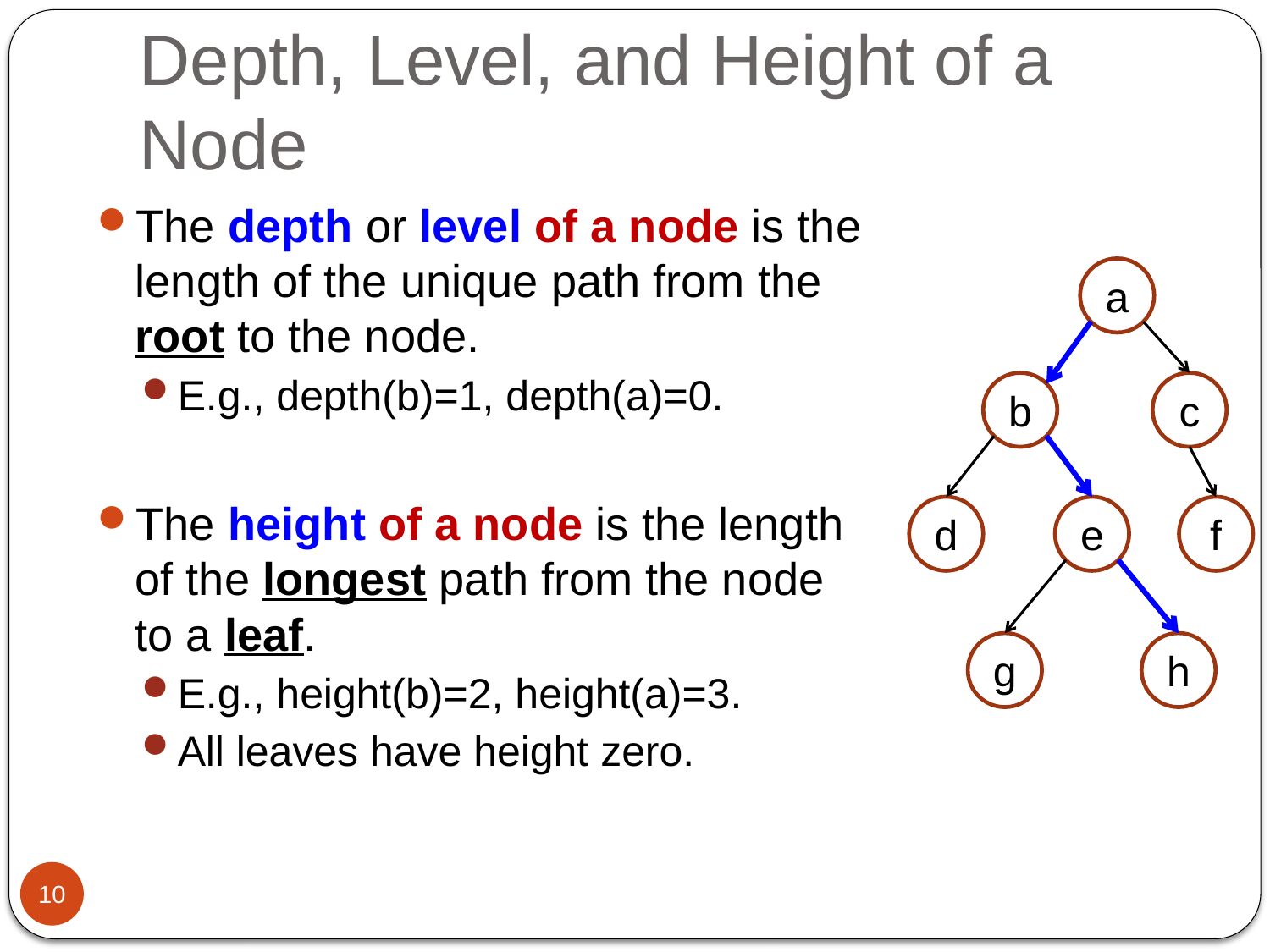

# Depth, Level, and Height of a Node
The depth or level of a node is the length of the unique path from the root to the node.
E.g., depth(b)=1, depth(a)=0.

The height of a node is the length of the longest path from the node to a leaf.
E.g., height(b)=2, height(a)=3.
All leaves have height zero.

a
b
c
d
e
f
g
h
10